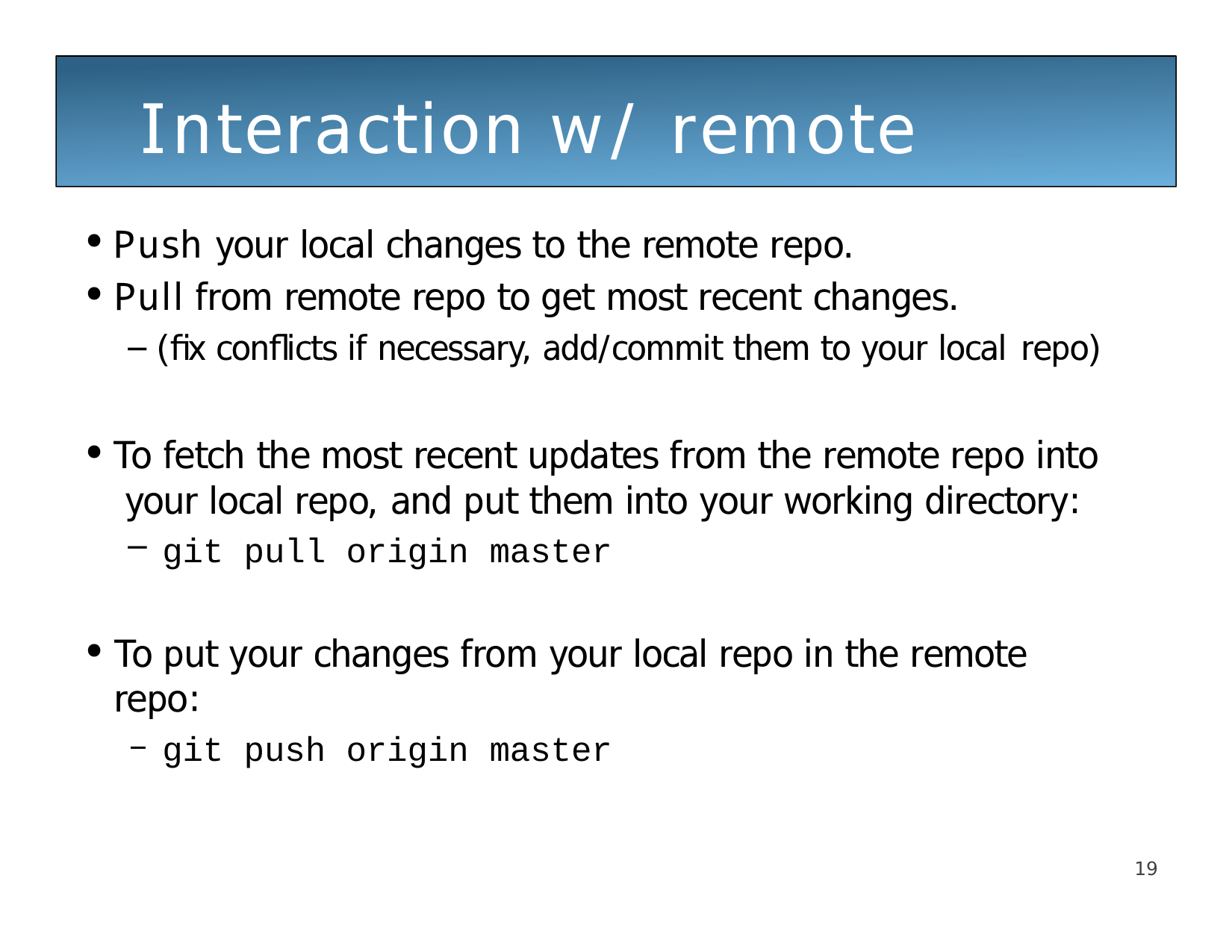

# Interaction	w/	remote	repo
Push your local changes to the remote repo.
Pull from remote repo to get most recent changes.
– (fix conflicts if necessary, add/commit them to your local repo)

To fetch the most recent updates from the remote repo into  your local repo, and put them into your working directory:
git pull origin master

To put your changes from your local repo in the remote repo:
git push origin master
19